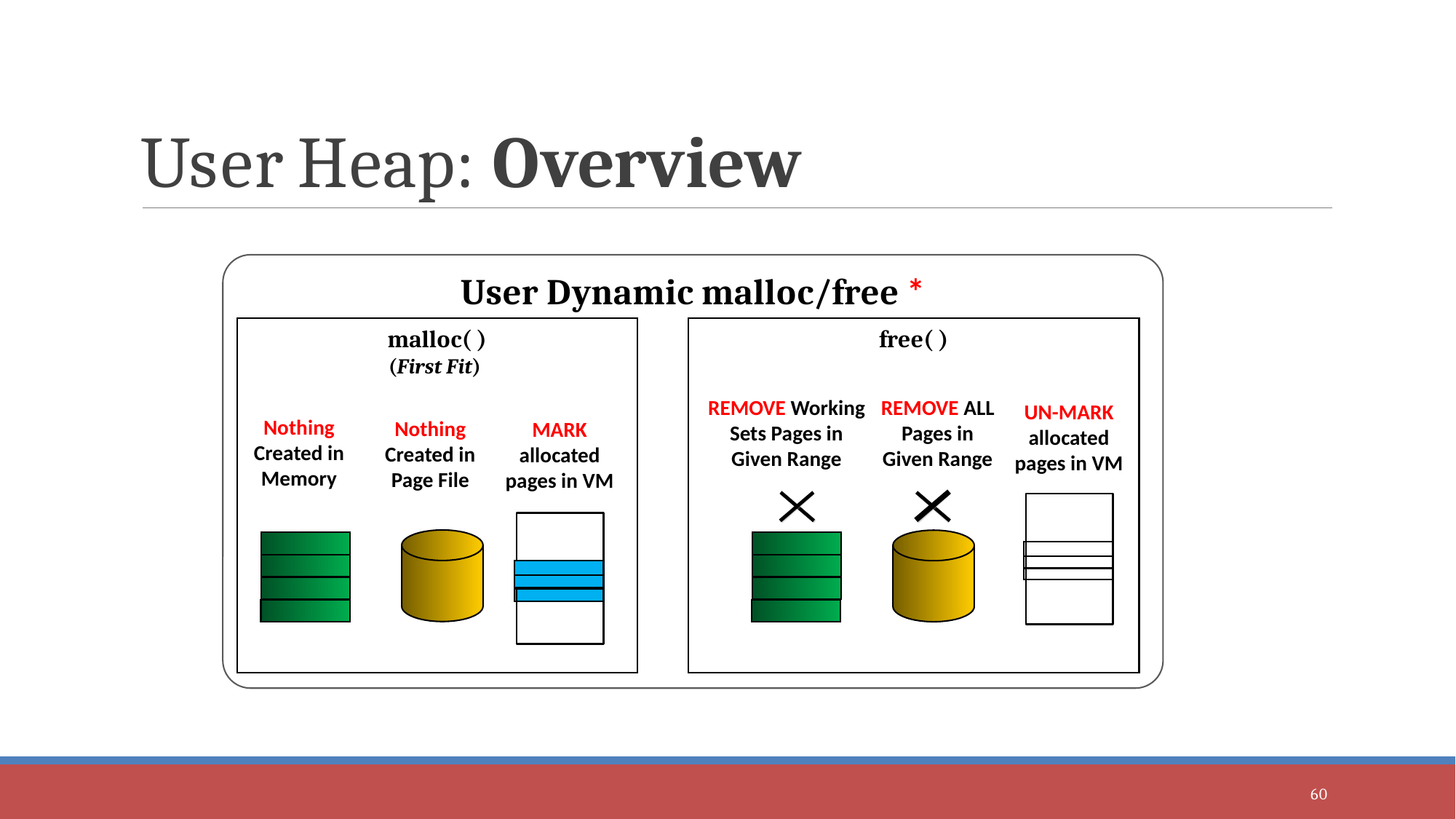

# User Heap: Overview
User Dynamic malloc/free *
malloc( )
(First Fit)
Nothing Created in Memory
Nothing Created in Page File

free( )
REMOVE Working Sets Pages in Given Range
REMOVE ALL Pages in Given Range

UN-MARK allocated pages in VM
MARK allocated pages in VM

60